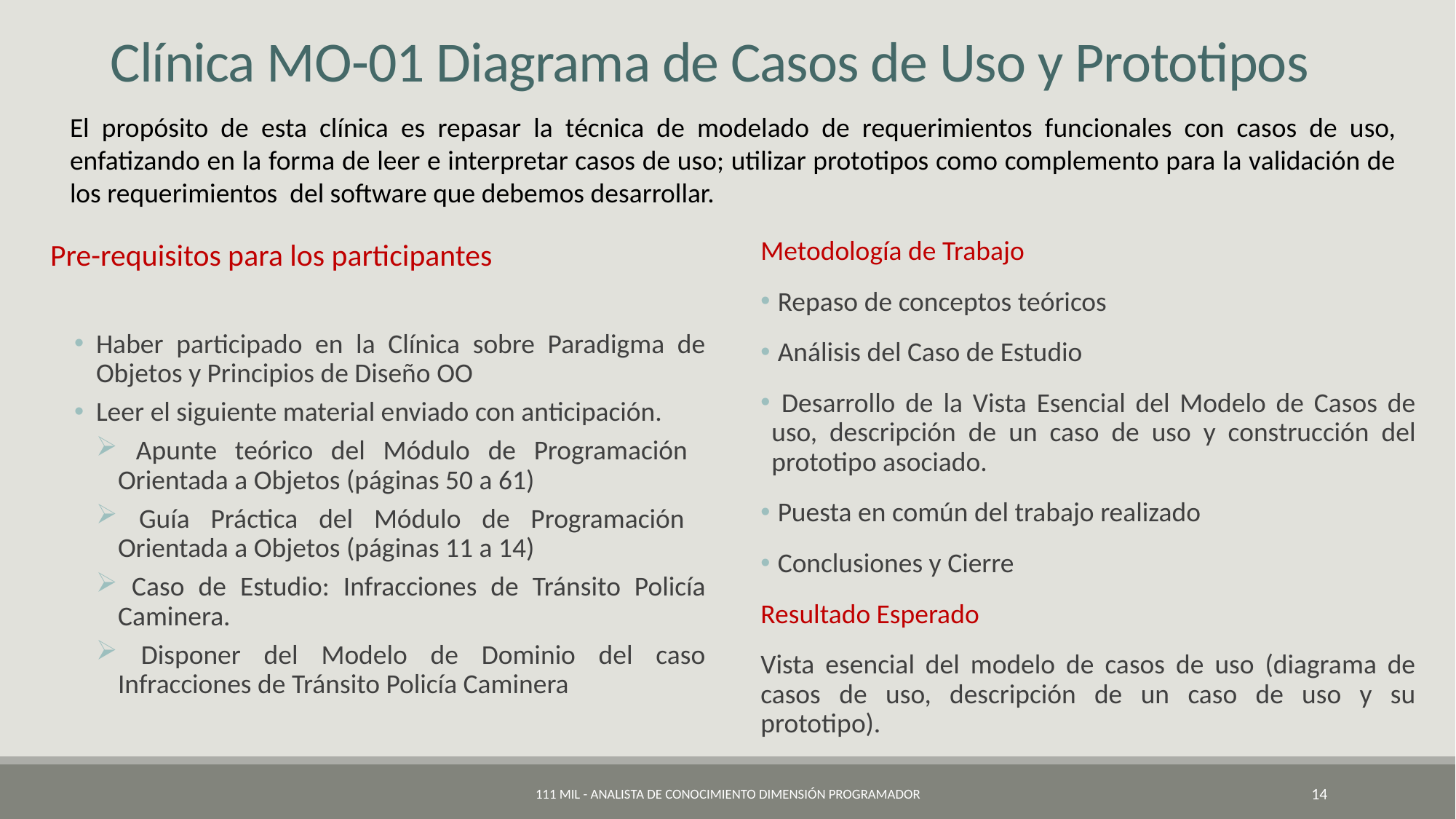

# Clínica MO-01 Diagrama de Casos de Uso y Prototipos
El propósito de esta clínica es repasar la técnica de modelado de requerimientos funcionales con casos de uso, enfatizando en la forma de leer e interpretar casos de uso; utilizar prototipos como complemento para la validación de los requerimientos  del software que debemos desarrollar.

Pre-requisitos para los participantes

Haber participado en la Clínica sobre Paradigma de Objetos y Principios de Diseño OO
Leer el siguiente material enviado con anticipación.
 Apunte teórico del Módulo de Programación  Orientada a Objetos (páginas 50 a 61)
 Guía Práctica del Módulo de Programación  Orientada a Objetos (páginas 11 a 14)
 Caso de Estudio: Infracciones de Tránsito Policía Caminera.
 Disponer del Modelo de Dominio del caso Infracciones de Tránsito Policía Caminera

Metodología de Trabajo
 Repaso de conceptos teóricos
 Análisis del Caso de Estudio
 Desarrollo de la Vista Esencial del Modelo de Casos de uso, descripción de un caso de uso y construcción del prototipo asociado.
 Puesta en común del trabajo realizado
 Conclusiones y Cierre
Resultado Esperado
Vista esencial del modelo de casos de uso (diagrama de casos de uso, descripción de un caso de uso y su prototipo).

111 Mil - Analista de Conocimiento Dimensión Programador
14